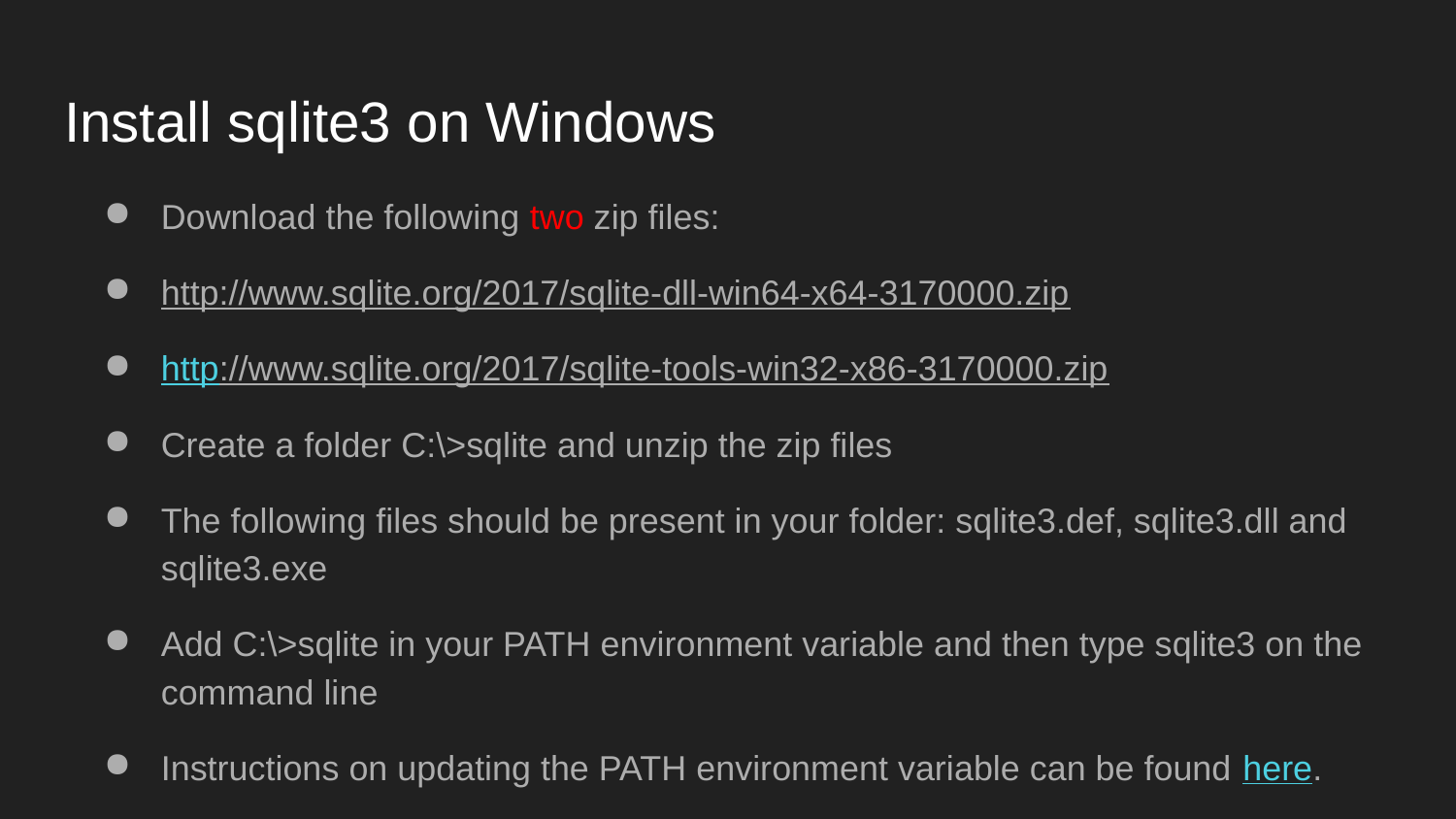

# Install sqlite3 on Windows
Download the following two zip files:
http://www.sqlite.org/2017/sqlite-dll-win64-x64-3170000.zip
http://www.sqlite.org/2017/sqlite-tools-win32-x86-3170000.zip
Create a folder C:\>sqlite and unzip the zip files
The following files should be present in your folder: sqlite3.def, sqlite3.dll and sqlite3.exe
Add C:\>sqlite in your PATH environment variable and then type sqlite3 on the command line
Instructions on updating the PATH environment variable can be found here.